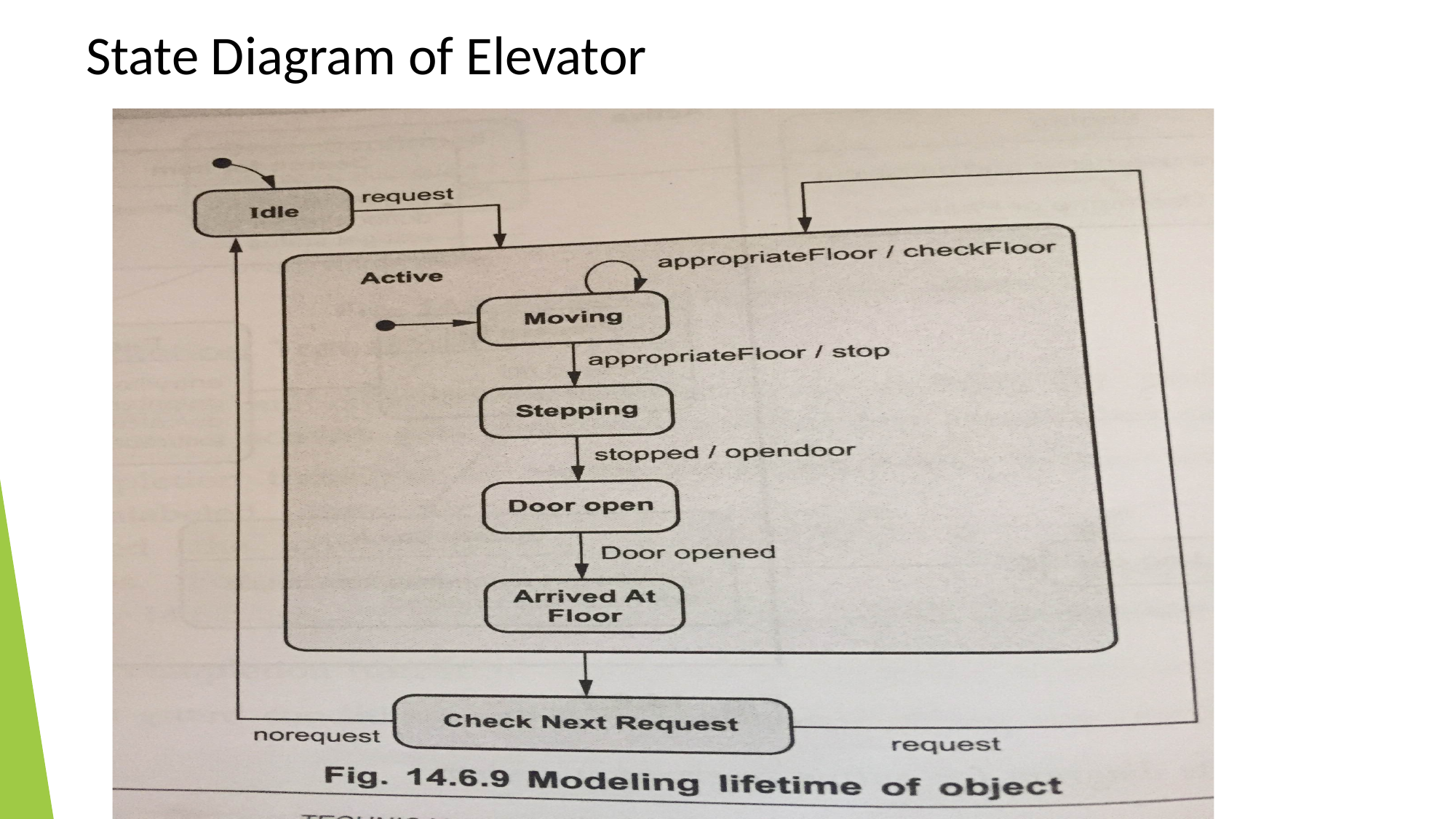

# State Diagram of Elevator

UML 46